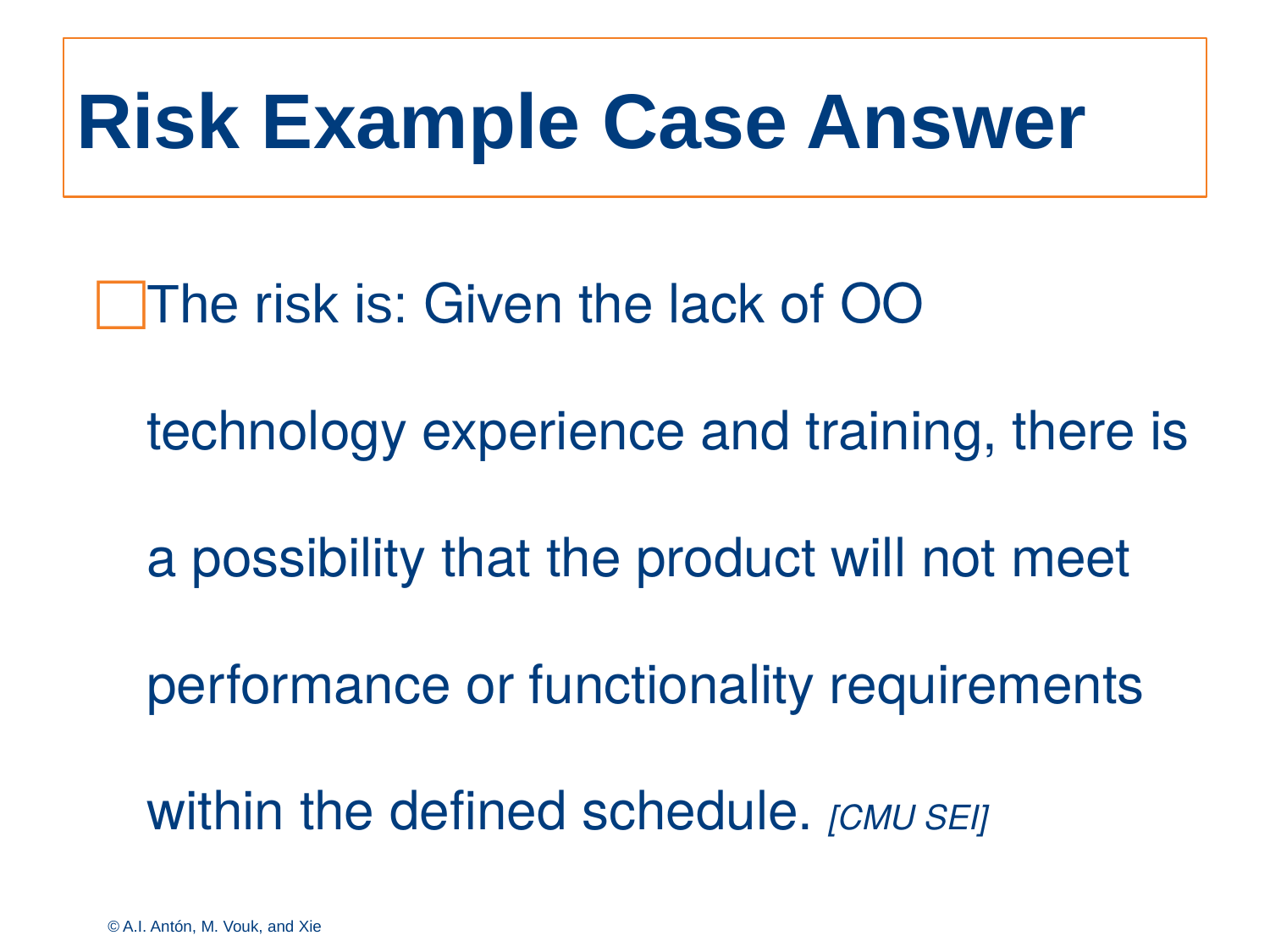

# Risk Example Case Answer
The risk is: Given the lack of OO technology experience and training, there is a possibility that the product will not meet performance or functionality requirements within the defined schedule. [CMU SEI]
© A.I. Antón, M. Vouk, and Xie